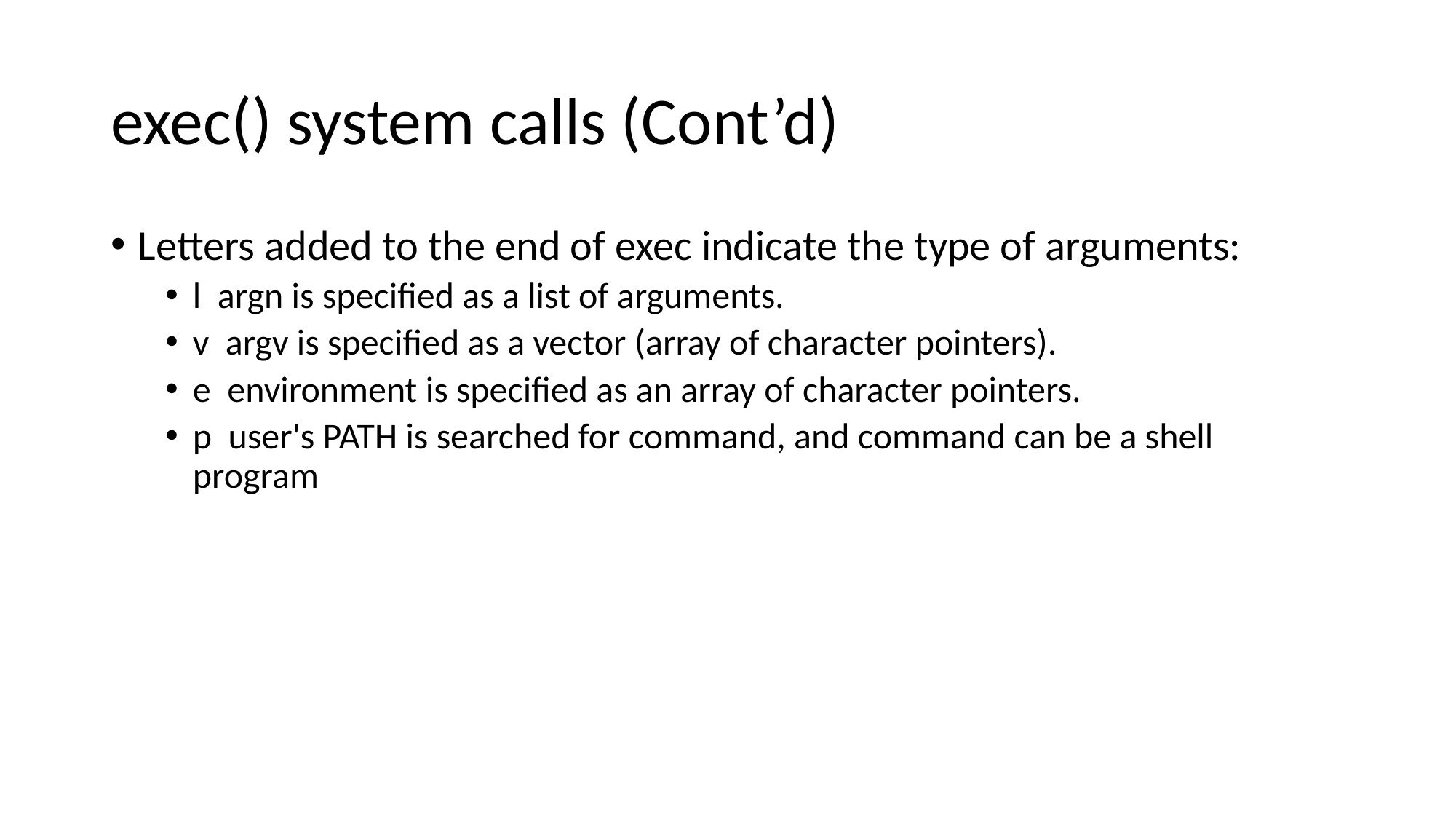

# exec() system calls (Cont’d)
Letters added to the end of exec indicate the type of arguments:
l  argn is specified as a list of arguments.
v  argv is specified as a vector (array of character pointers).
e  environment is specified as an array of character pointers.
p  user's PATH is searched for command, and command can be a shell program